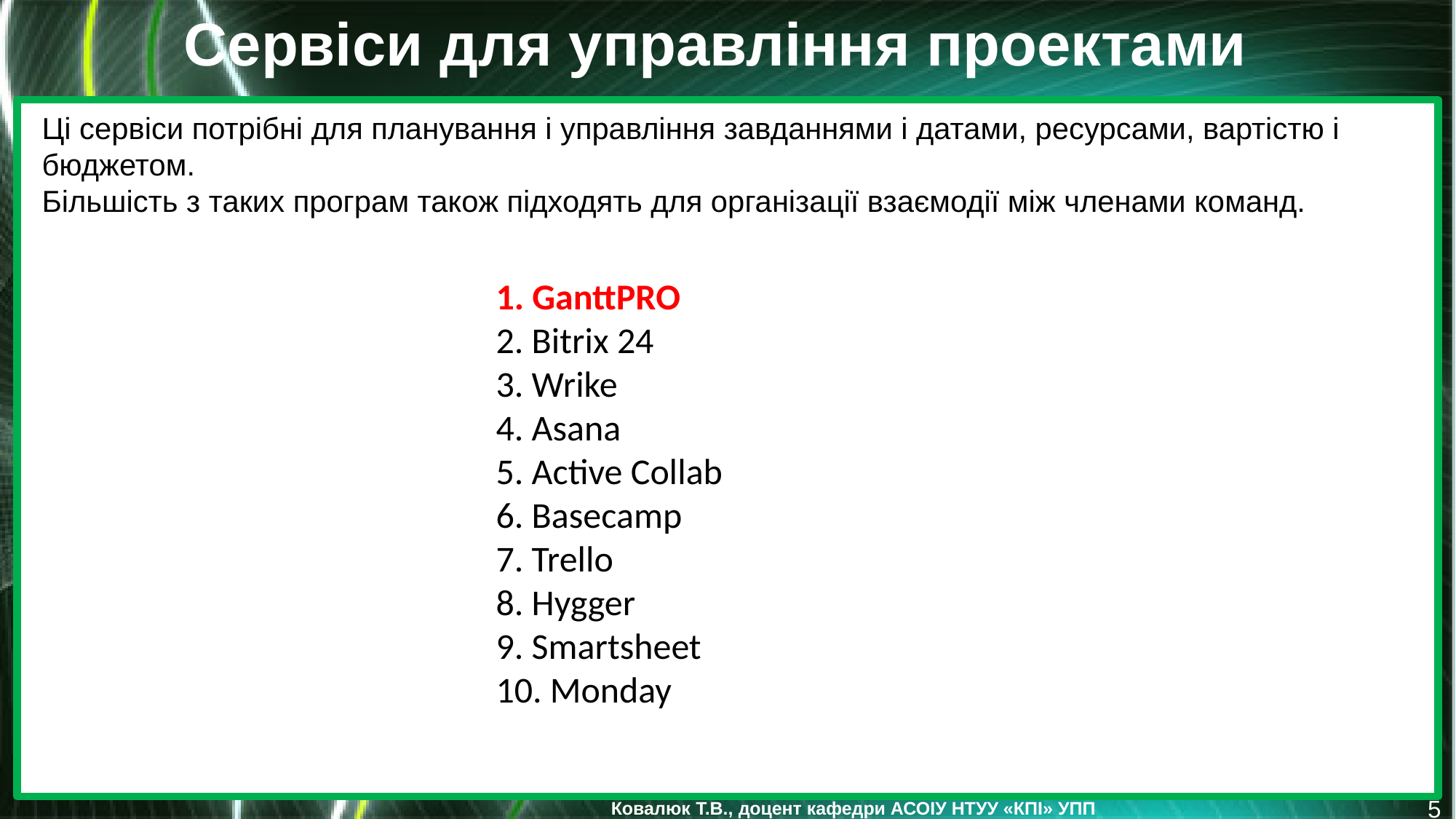

Сервіси для управління проектами
Ці сервіси потрібні для планування і управління завданнями і датами, ресурсами, вартістю і бюджетом.
Більшість з таких програм також підходять для організації взаємодії між членами команд.
1. GanttPRO
2. Bitrix 24
3. Wrike
4. Asana
5. Active Collab
6. Basecamp
7. Trello
8. Hygger
9. Smartsheet
10. Monday
5